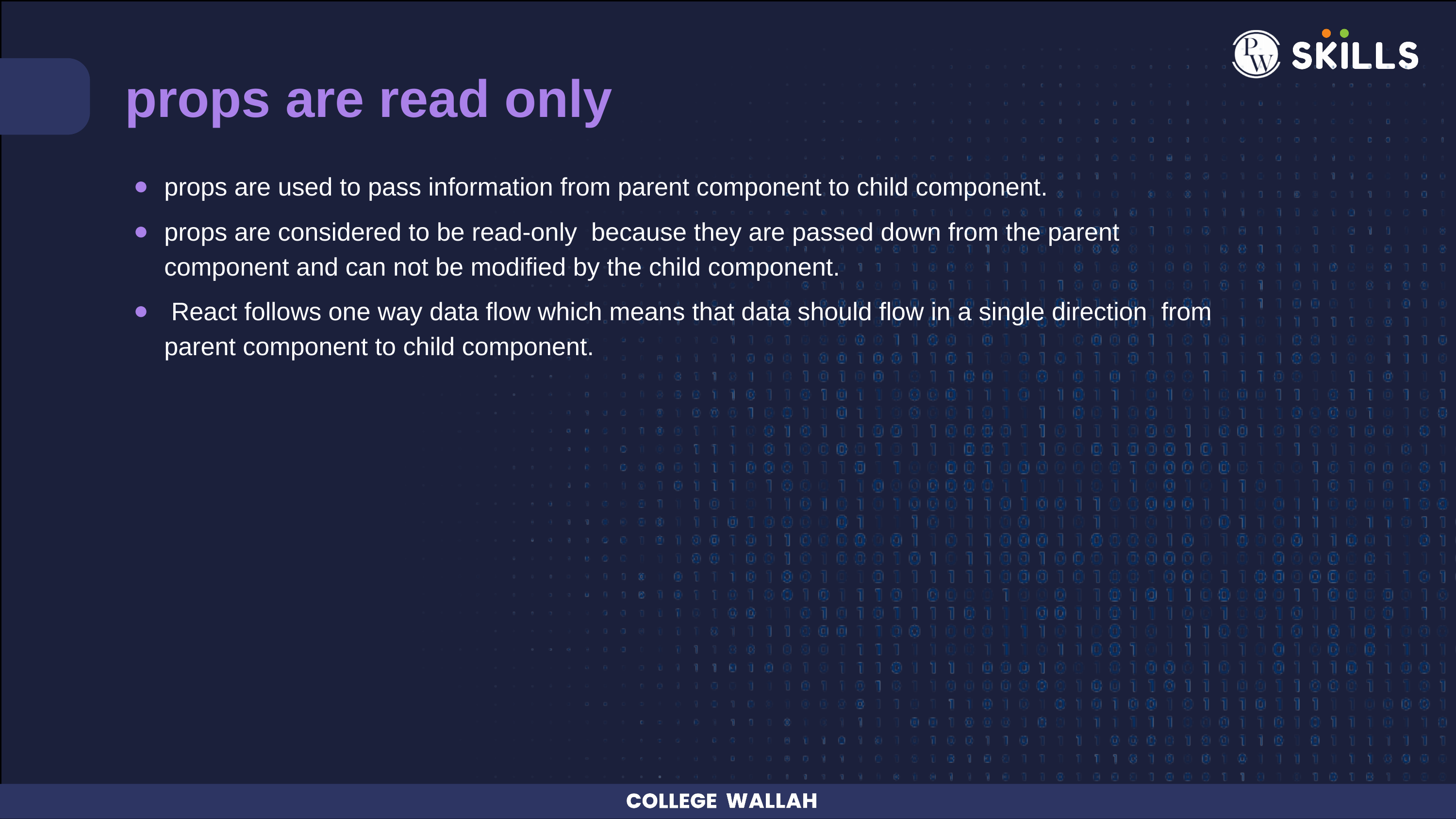

props are read only
props are used to pass information from parent component to child component.
props are considered to be read-only  because they are passed down from the parent component and can not be modified by the child component.
 React follows one way data flow which means that data should flow in a single direction  from parent component to child component.